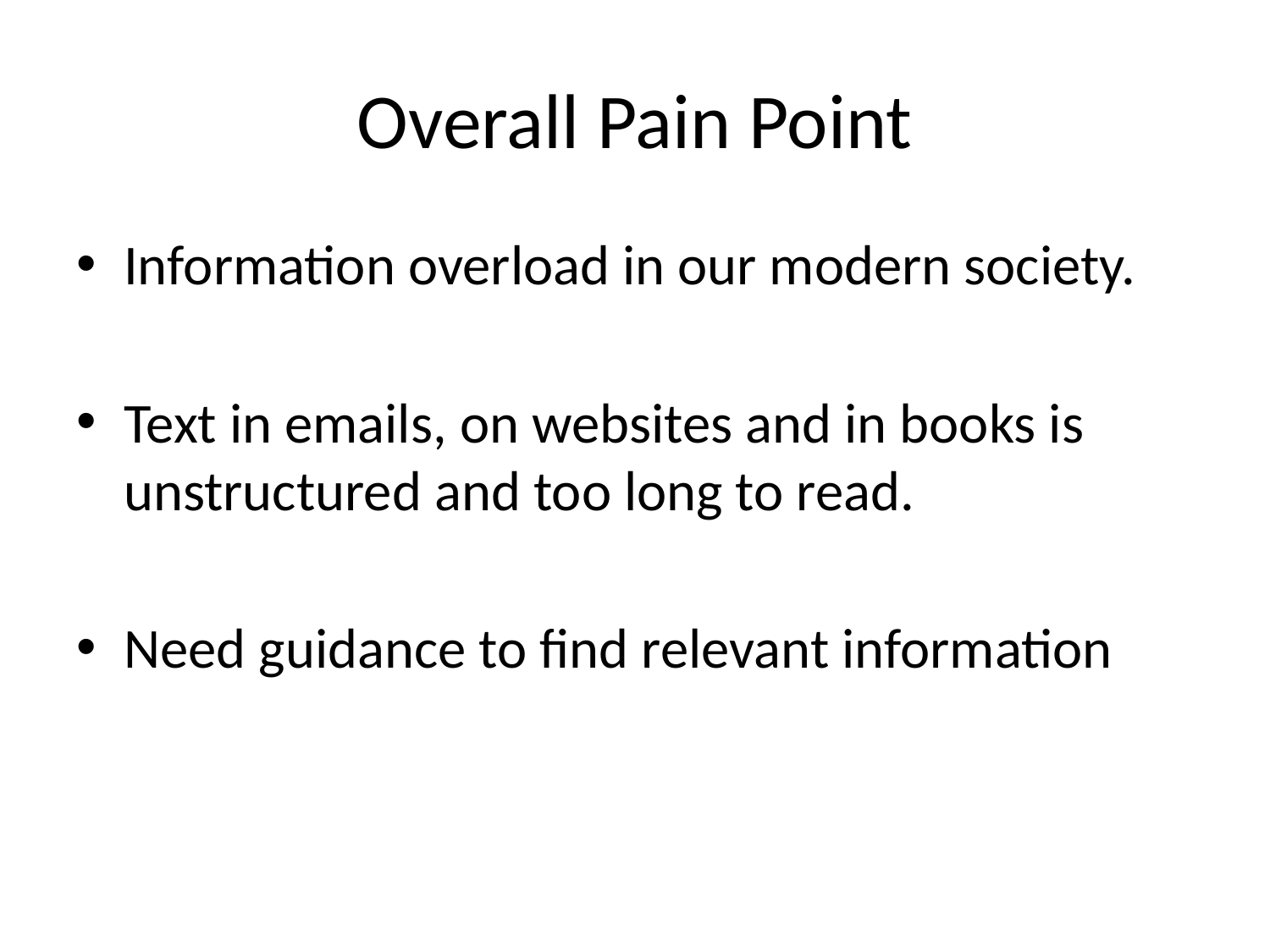

# Overall Pain Point
Information overload in our modern society.

Text in emails, on websites and in books is unstructured and too long to read.

Need guidance to find relevant information